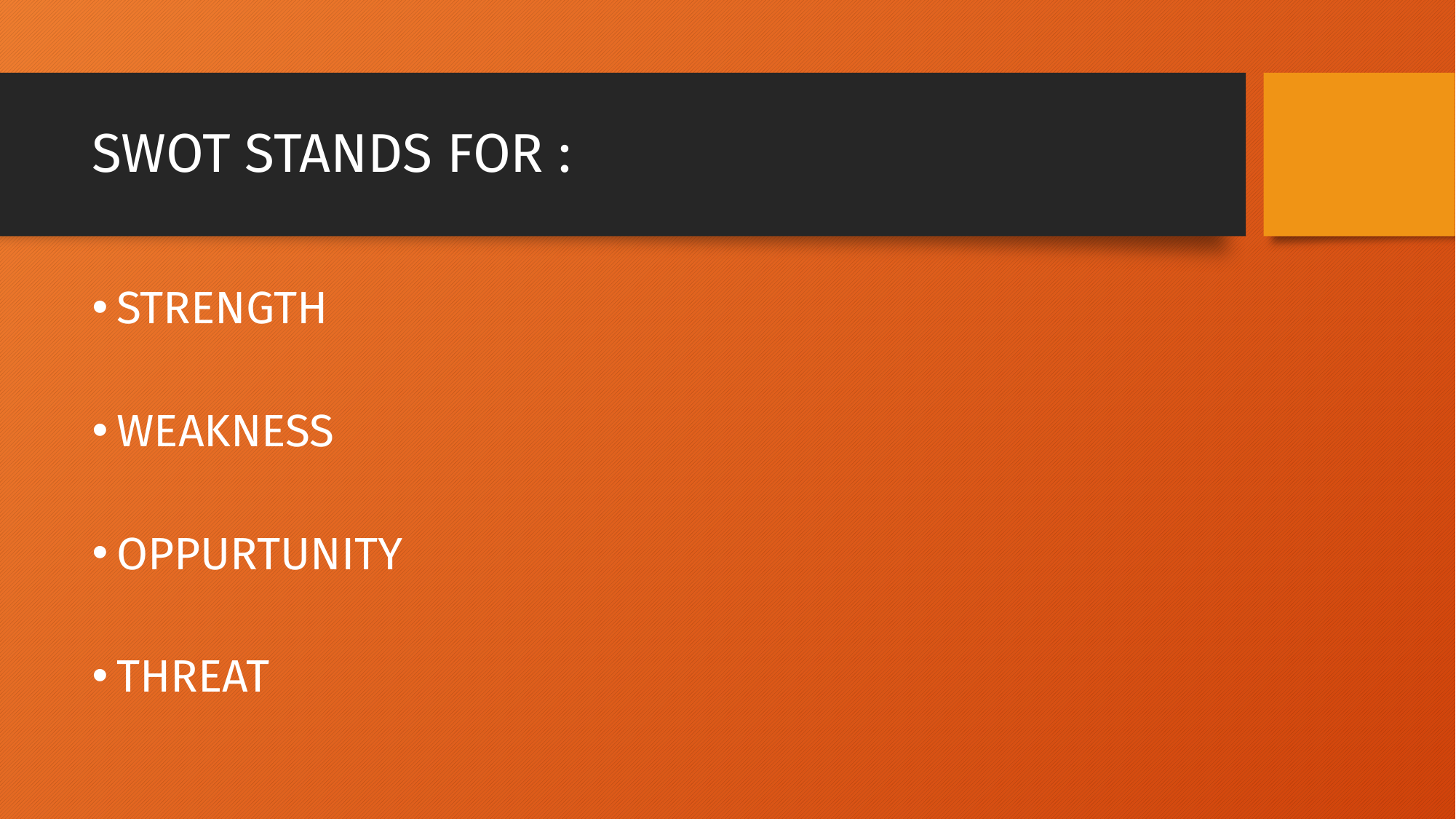

# SWOT STANDS FOR :
STRENGTH

WEAKNESS

OPPURTUNITY

THREAT